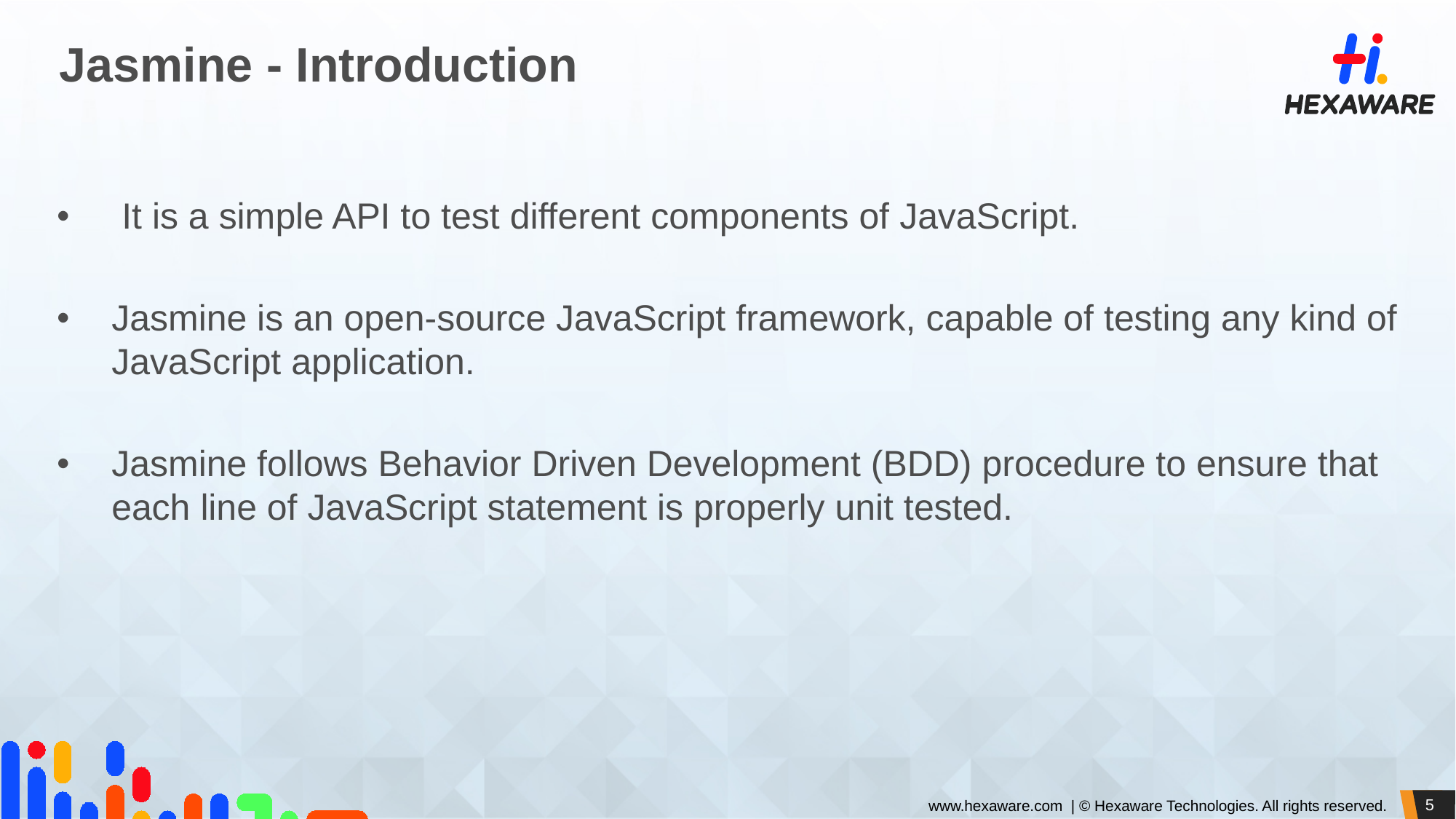

# Jasmine - Introduction
 It is a simple API to test different components of JavaScript.

Jasmine is an open-source JavaScript framework, capable of testing any kind of JavaScript application.

Jasmine follows Behavior Driven Development (BDD) procedure to ensure that each line of JavaScript statement is properly unit tested.